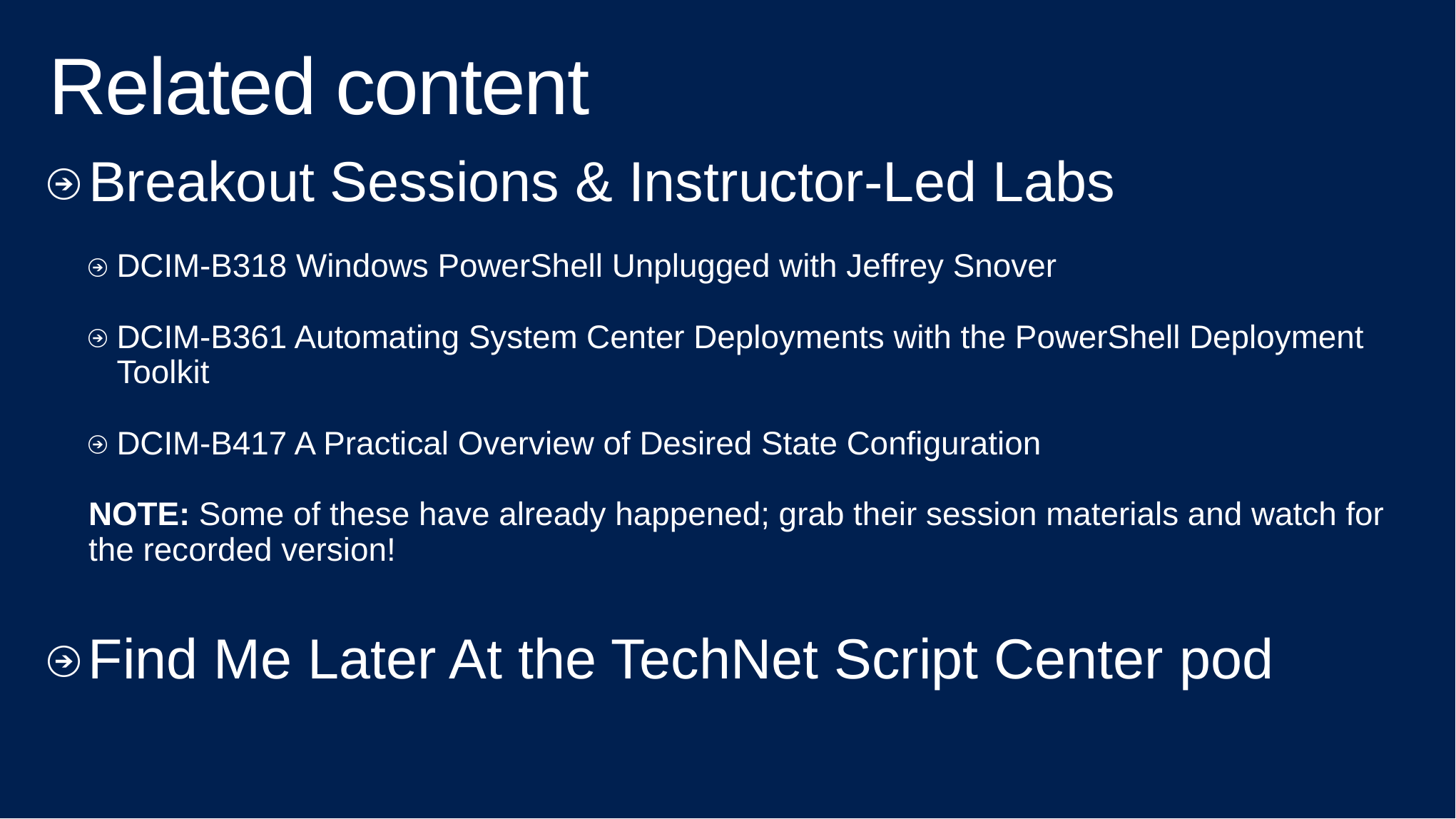

# Related content
Breakout Sessions & Instructor-Led Labs
DCIM-B318 Windows PowerShell Unplugged with Jeffrey Snover
DCIM-B361 Automating System Center Deployments with the PowerShell Deployment Toolkit
DCIM-B417 A Practical Overview of Desired State Configuration
NOTE: Some of these have already happened; grab their session materials and watch for the recorded version!
Find Me Later At the TechNet Script Center pod